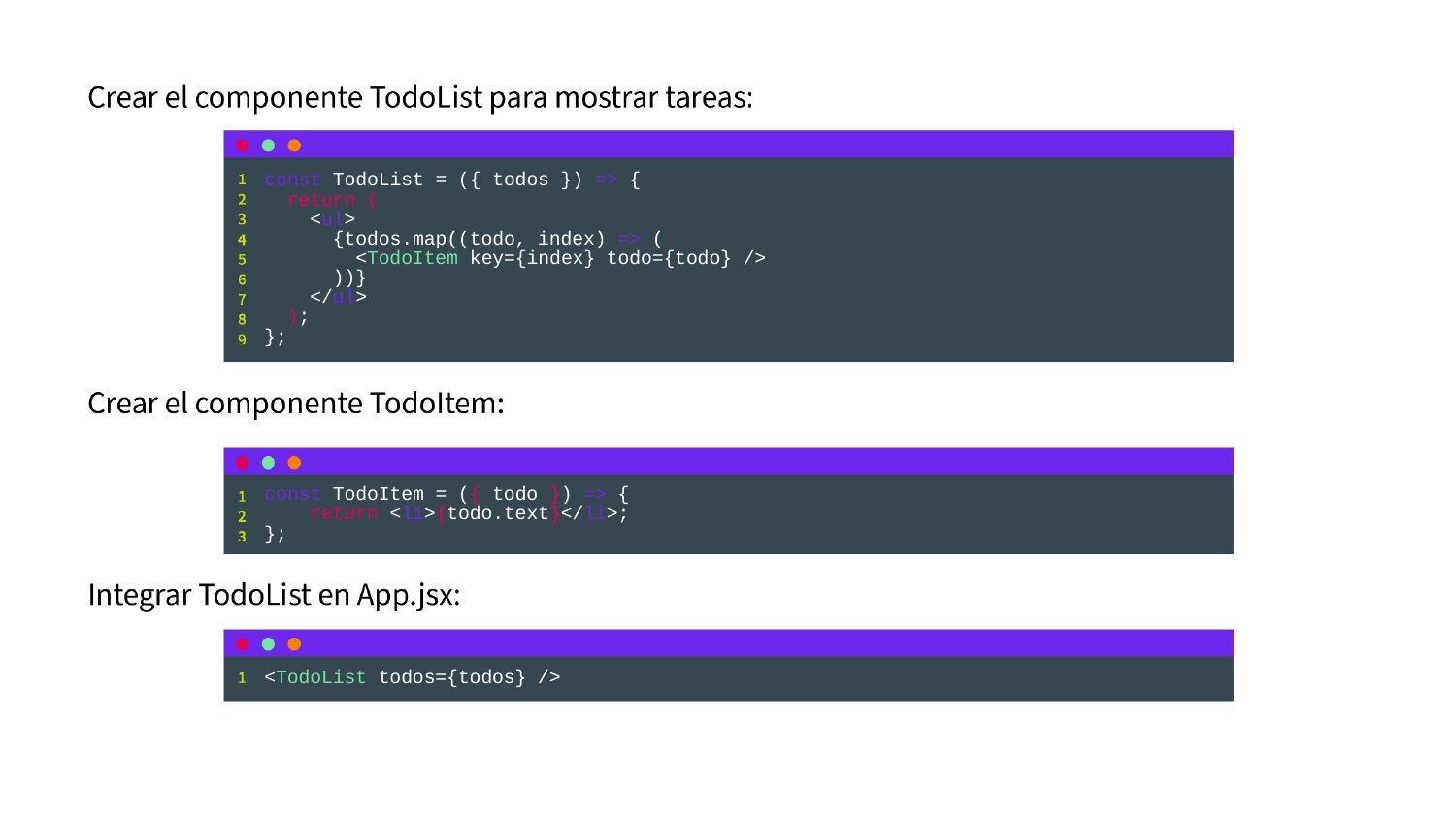

const TodoList = ({ todos }) => {
  return (
    <ul>
      {todos.map((todo, index) => (
        <TodoItem key={index} todo={todo} />
      ))}
    </ul>
  );
};

const TodoItem = ({ todo }) => {
    return <li>{todo.text}</li>;
};
<TodoList todos={todos} />